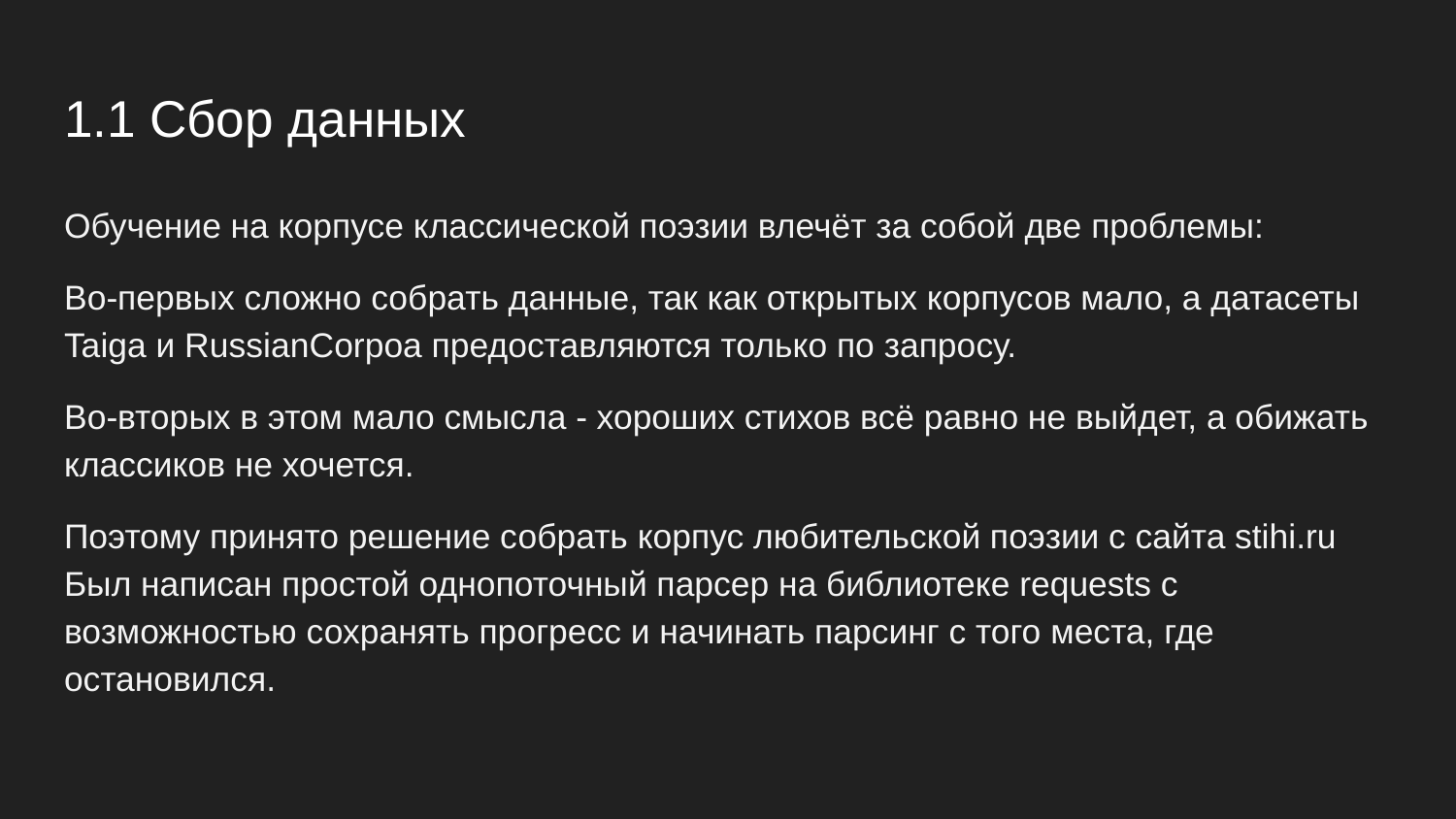

# 1.1 Сбор данных
Обучение на корпусе классической поэзии влечёт за собой две проблемы:
Во-первых сложно собрать данные, так как открытых корпусов мало, а датасеты Taiga и RussianCorpoa предоставляются только по запросу.
Во-вторых в этом мало смысла - хороших стихов всё равно не выйдет, а обижать классиков не хочется.
Поэтому принято решение собрать корпус любительской поэзии с сайта stihi.ru Был написан простой однопоточный парсер на библиотеке requests с возможностью сохранять прогресс и начинать парсинг с того места, где остановился.